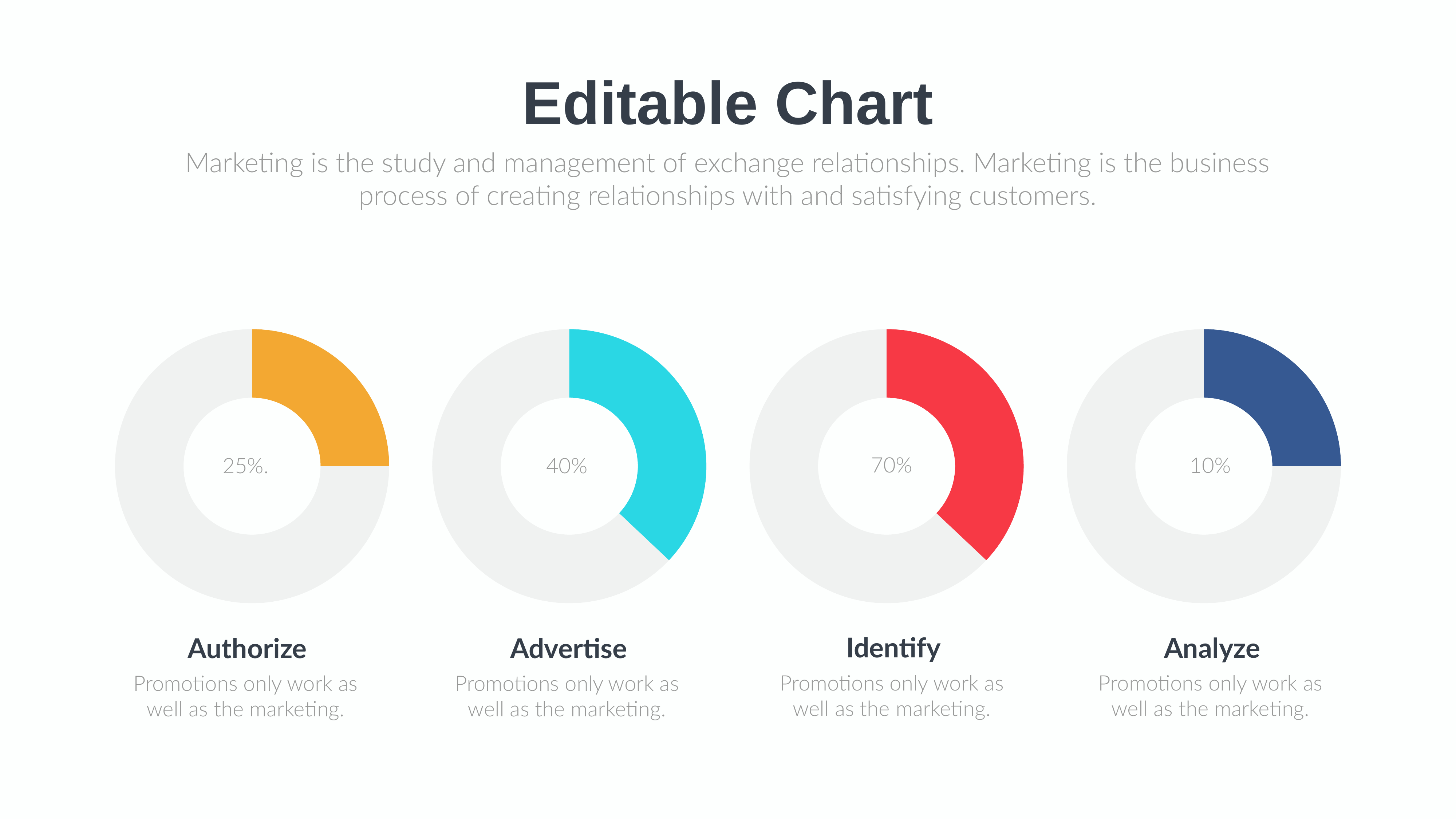

Editable Chart
Marketing is the study and management of exchange relationships. Marketing is the business process of creating relationships with and satisfying customers.

### Chart

| Category | Sales |
|---|---|
| 1st Qtr | 2.9 |
| 2nd Qtr | 8.7 |

### Chart

| Category | Sales |
|---|---|
| 1st Qtr | 2.0 |
| 2nd Qtr | 3.4 |

### Chart

| Category | Sales |
|---|---|
| 1st Qtr | 2.0 |
| 2nd Qtr | 3.4 |

### Chart

| Category | Sales |
|---|---|
| 1st Qtr | 2.9 |
| 2nd Qtr | 8.7 |
70%
10%
25%.
40%
Identify
Analyze
Authorize
Advertise
Promotions only work as well as the marketing.
Promotions only work as well as the marketing.
Promotions only work as well as the marketing.
Promotions only work as well as the marketing.